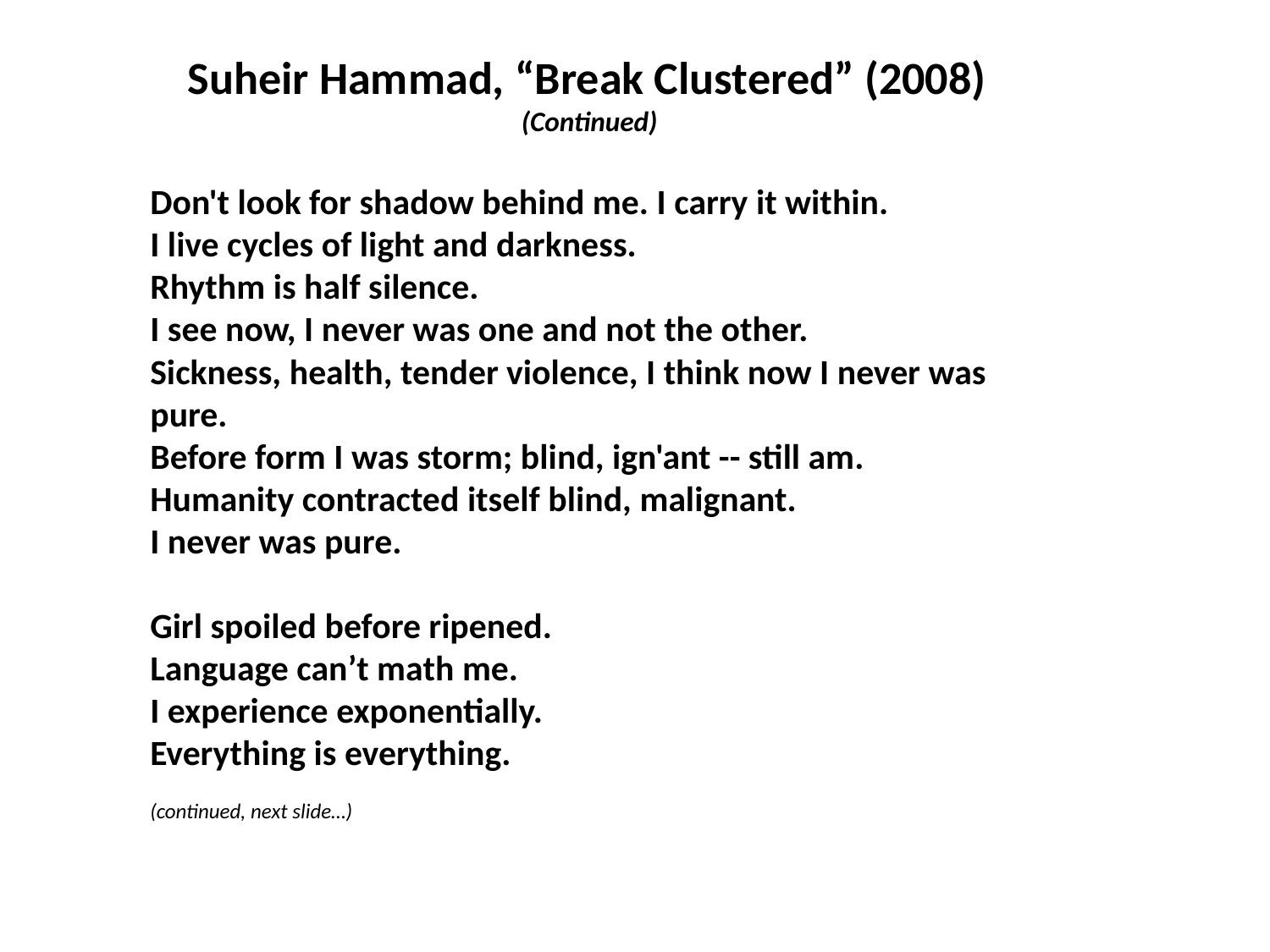

Suheir Hammad, “Break Clustered” (2008)
(Continued)

Don't look for shadow behind me. I carry it within.
I live cycles of light and darkness.
Rhythm is half silence.
I see now, I never was one and not the other.
Sickness, health, tender violence, I think now I never was pure.
Before form I was storm; blind, ign'ant -- still am.
Humanity contracted itself blind, malignant.
I never was pure.

Girl spoiled before ripened.
Language can’t math me.
I experience exponentially.
Everything is everything.

(continued, next slide…)